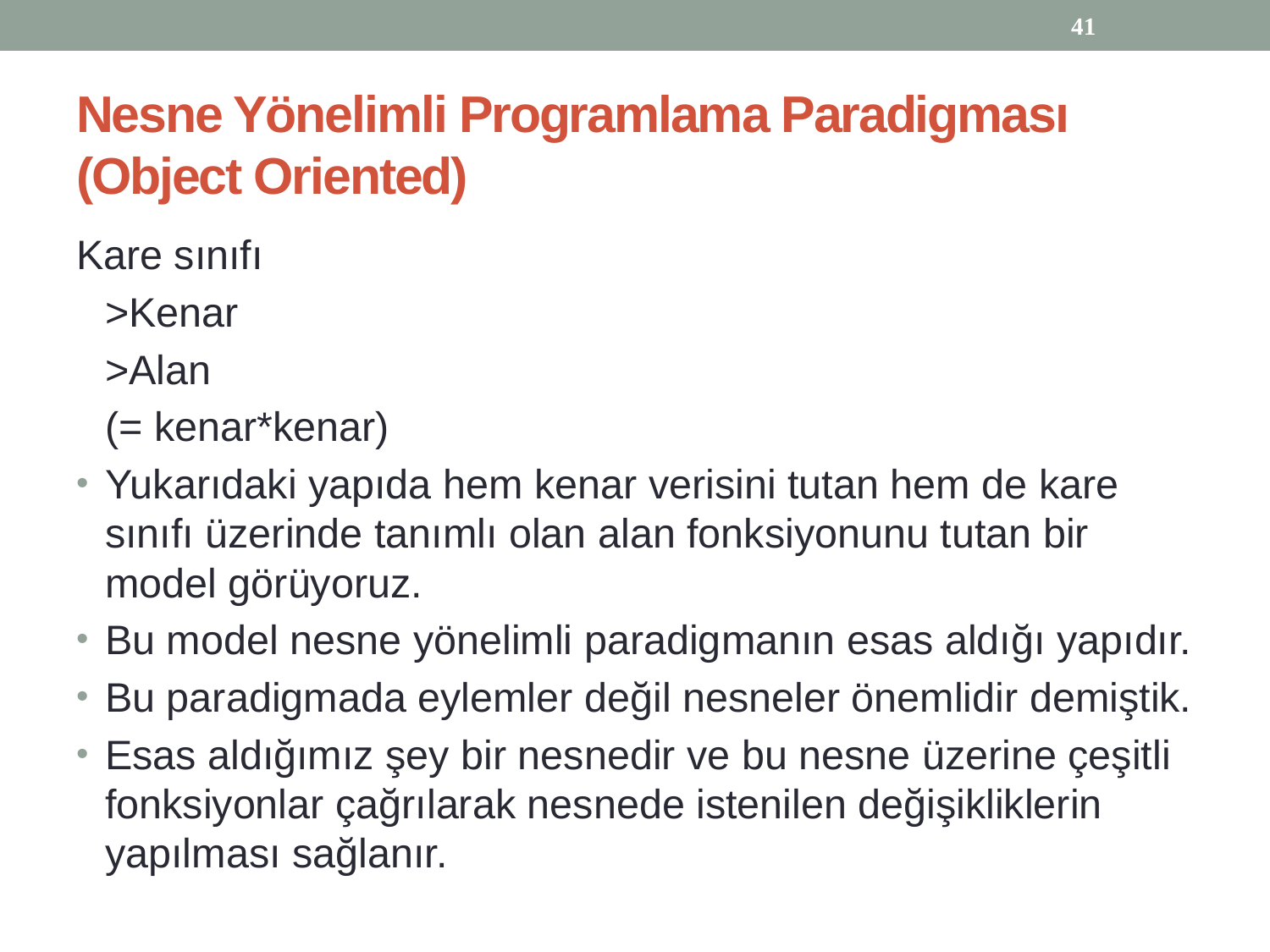

41
# Nesne Yönelimli Programlama Paradigması (Object Oriented)
Kare sınıfı
	>Kenar
	>Alan
		(= kenar*kenar)
Yukarıdaki yapıda hem kenar verisini tutan hem de kare sınıfı üzerinde tanımlı olan alan fonksiyonunu tutan bir model görüyoruz.
Bu model nesne yönelimli paradigmanın esas aldığı yapıdır.
Bu paradigmada eylemler değil nesneler önemlidir demiştik.
Esas aldığımız şey bir nesnedir ve bu nesne üzerine çeşitli fonksiyonlar çağrılarak nesnede istenilen değişikliklerin yapılması sağlanır.